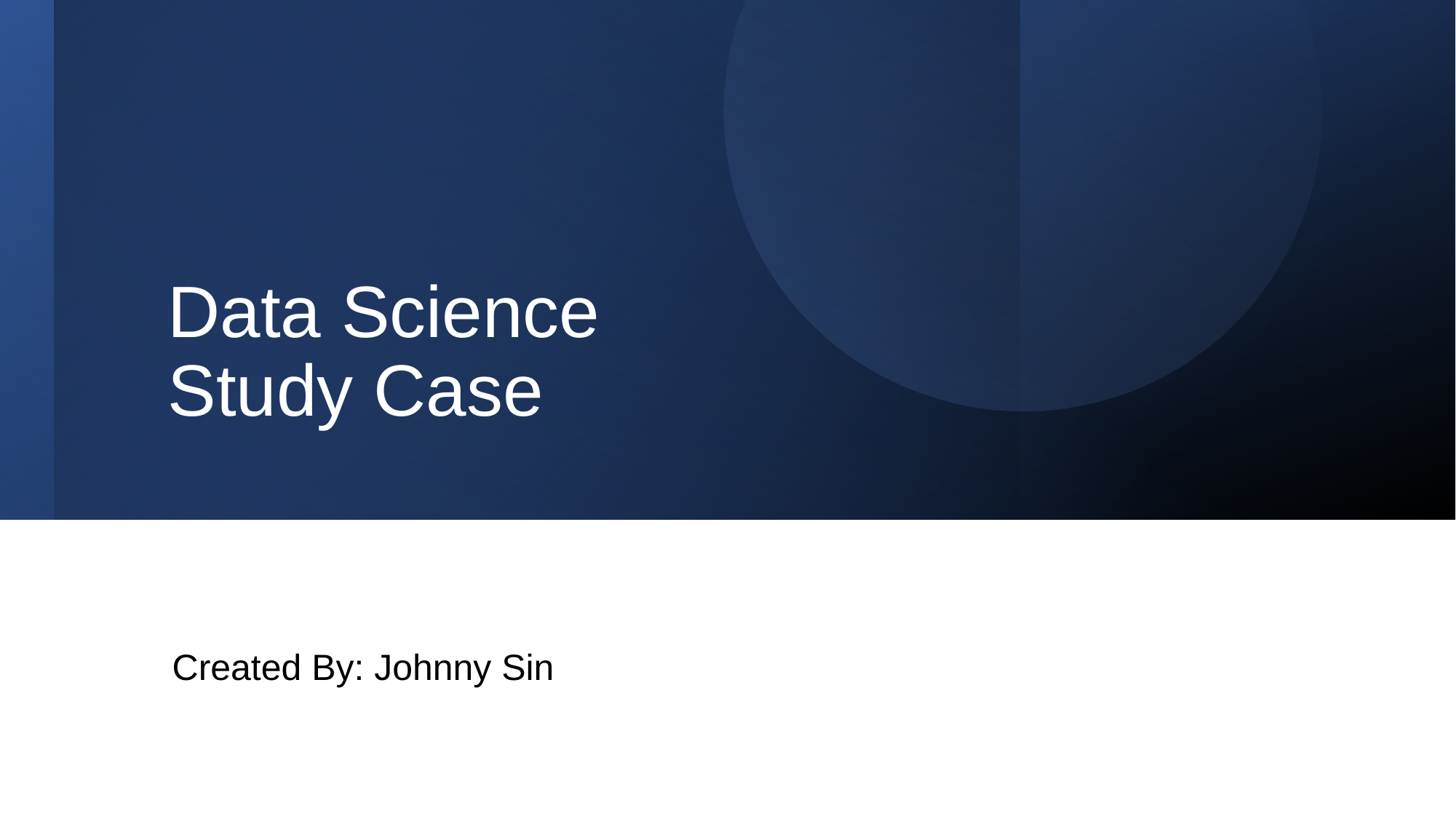

# Data Science Study Case
Created By: Johnny Sin